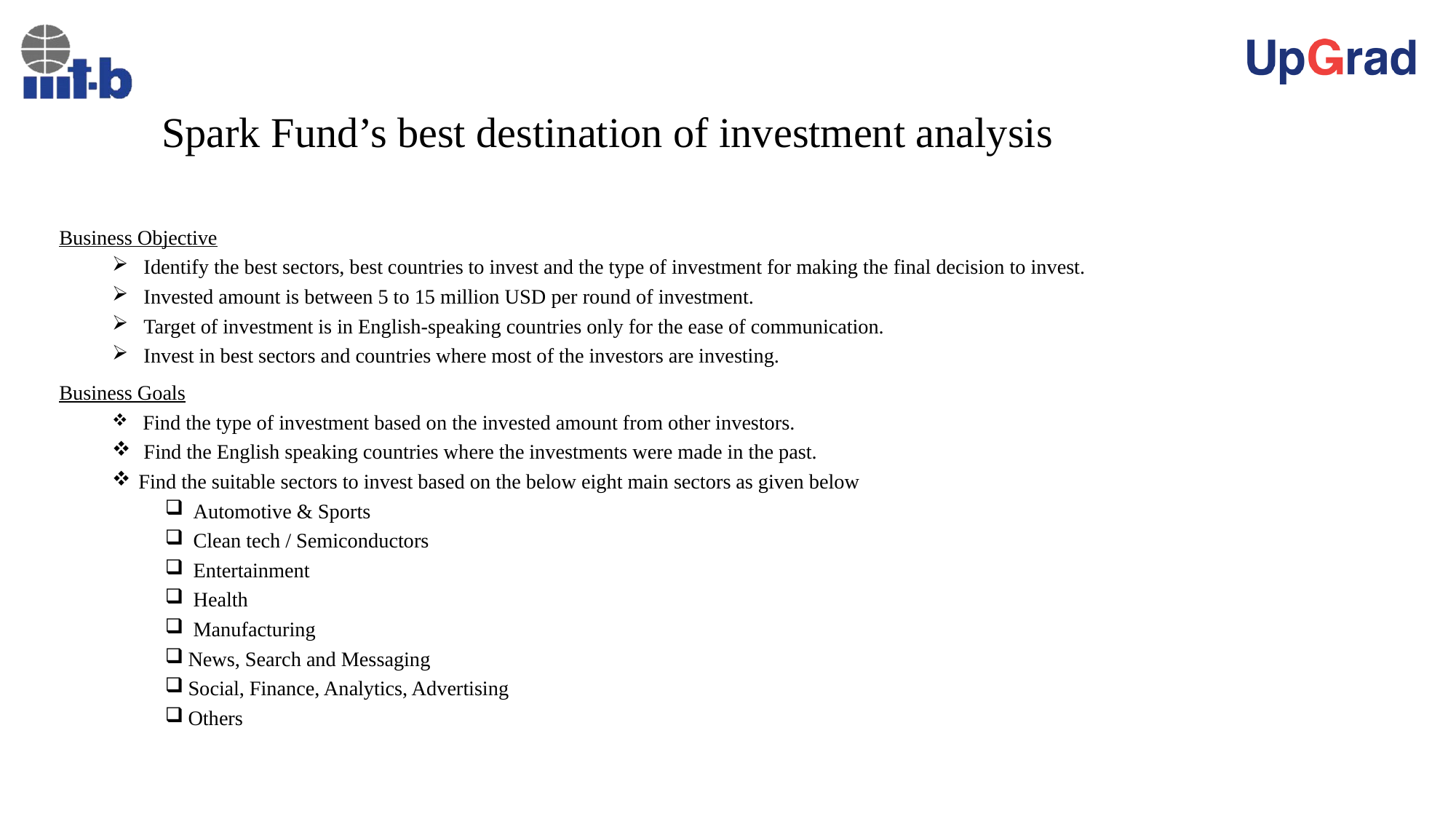

# Spark Fund’s best destination of investment analysis
Business Objective
 Identify the best sectors, best countries to invest and the type of investment for making the final decision to invest.
 Invested amount is between 5 to 15 million USD per round of investment.
 Target of investment is in English-speaking countries only for the ease of communication.
 Invest in best sectors and countries where most of the investors are investing.
Business Goals
 Find the type of investment based on the invested amount from other investors.
 Find the English speaking countries where the investments were made in the past.
Find the suitable sectors to invest based on the below eight main sectors as given below
  Automotive & Sports
  Clean tech / Semiconductors
  Entertainment
  Health
  Manufacturing
 News, Search and Messaging
 Social, Finance, Analytics, Advertising
 Others